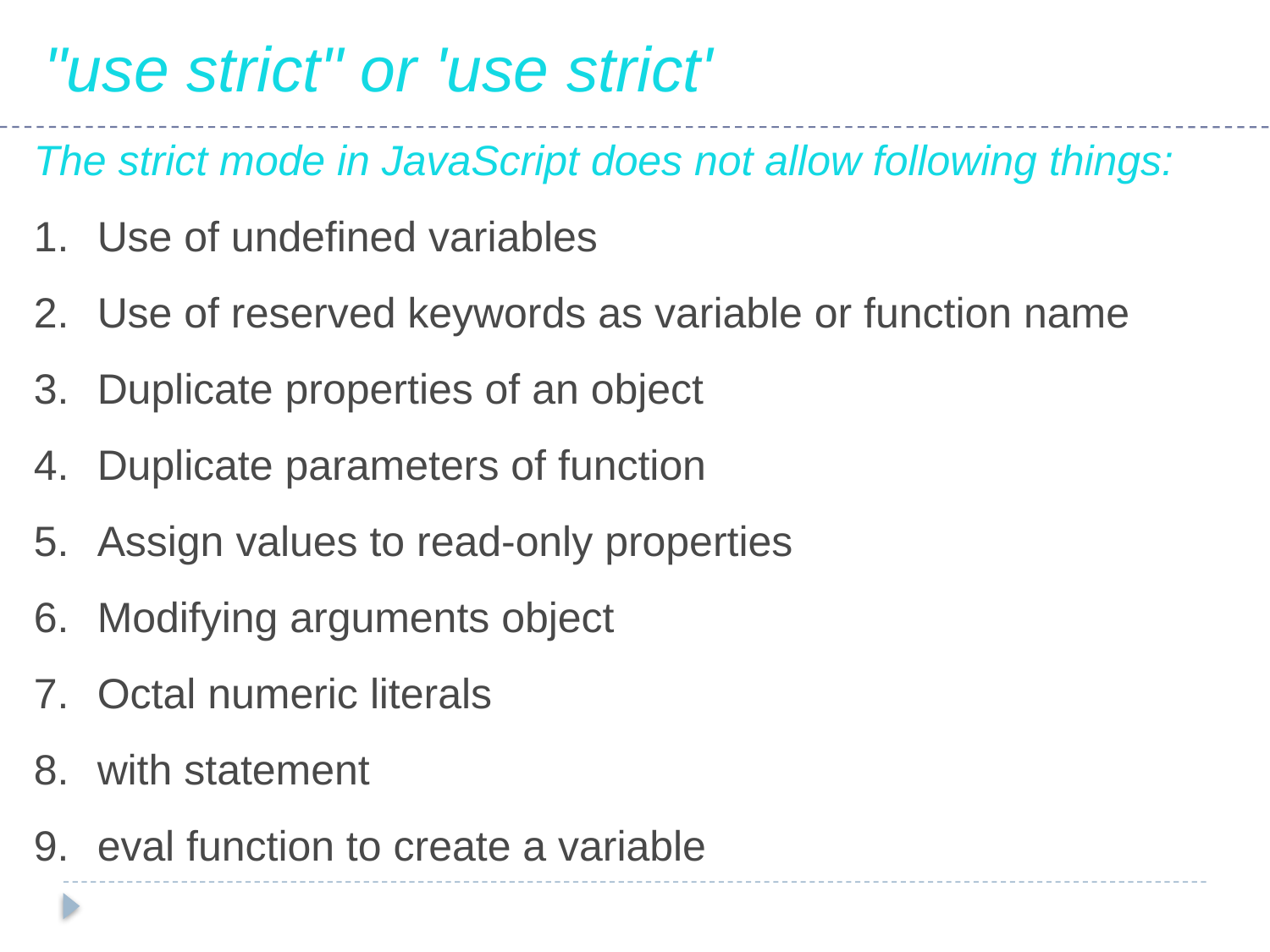

"use strict" or 'use strict'
The strict mode in JavaScript does not allow following things:
Use of undefined variables
Use of reserved keywords as variable or function name
Duplicate properties of an object
Duplicate parameters of function
Assign values to read-only properties
Modifying arguments object
Octal numeric literals
with statement
eval function to create a variable